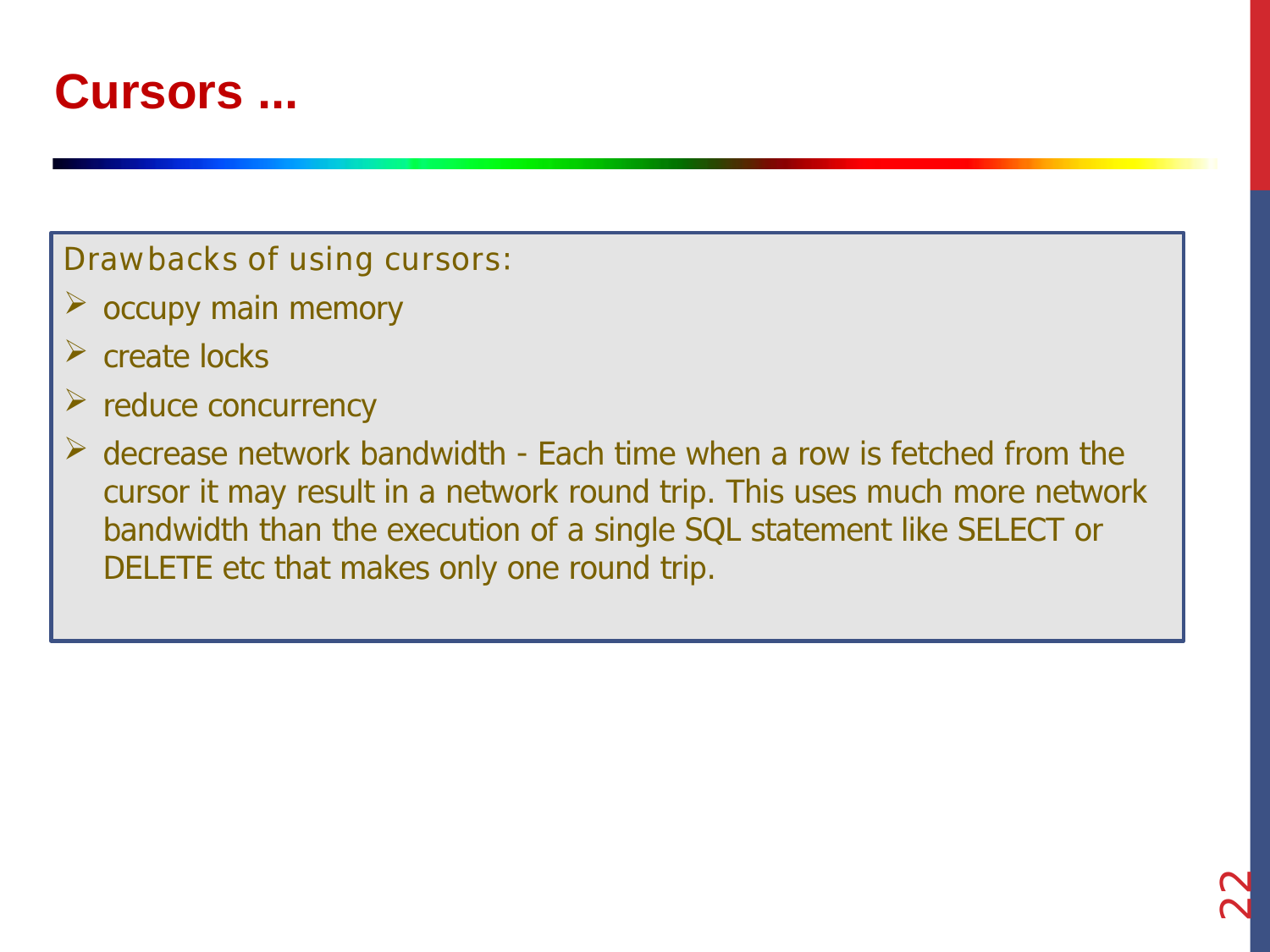

Cursors ...
Drawbacks of using cursors:
occupy main memory
create locks
reduce concurrency
decrease network bandwidth - Each time when a row is fetched from the cursor it may result in a network round trip. This uses much more network bandwidth than the execution of a single SQL statement like SELECT or DELETE etc that makes only one round trip.

22